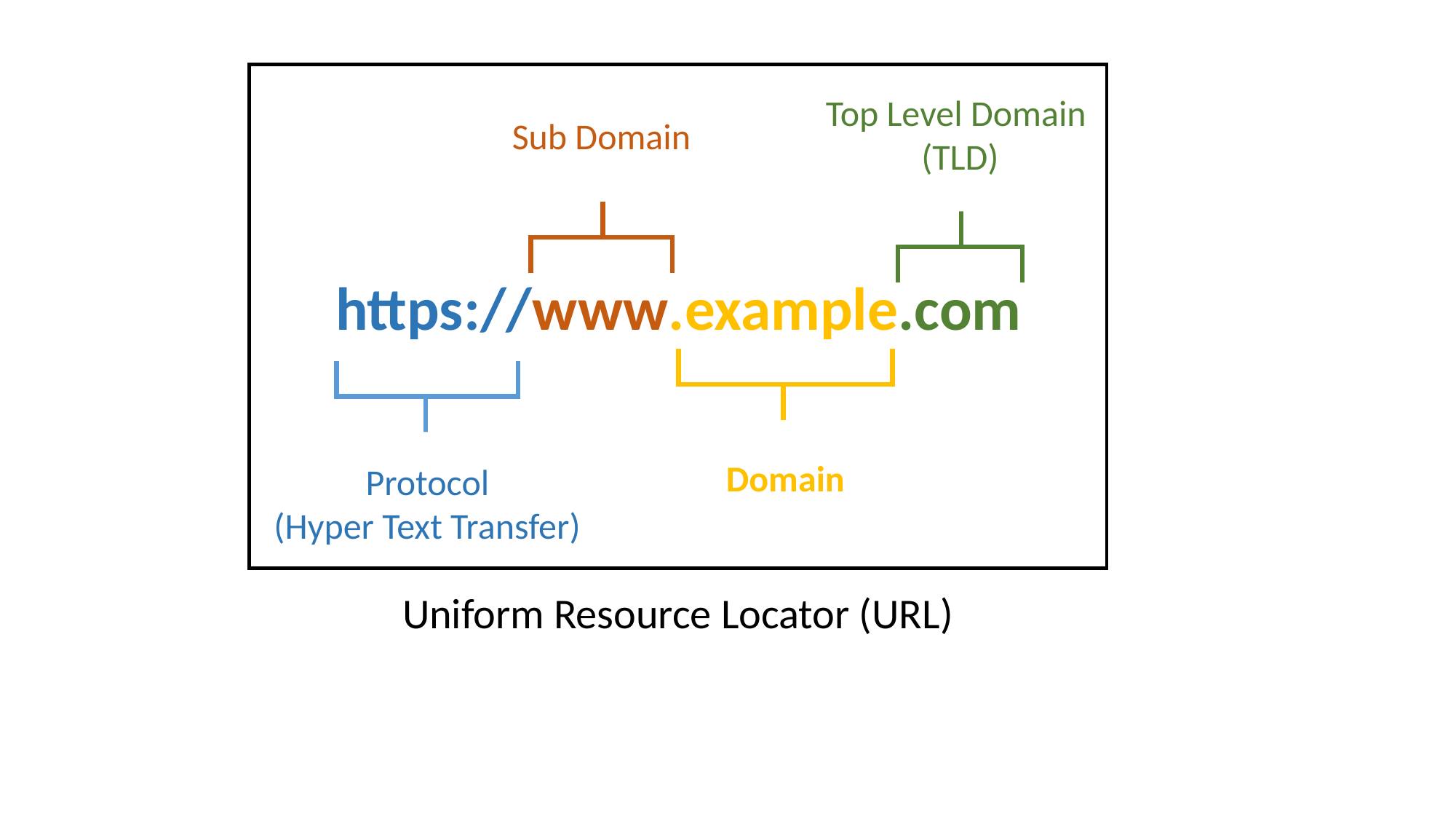

Top Level Domain
(TLD)
Sub Domain

https://www.example.com

Domain
Protocol
(Hyper Text Transfer)
Uniform Resource Locator (URL)